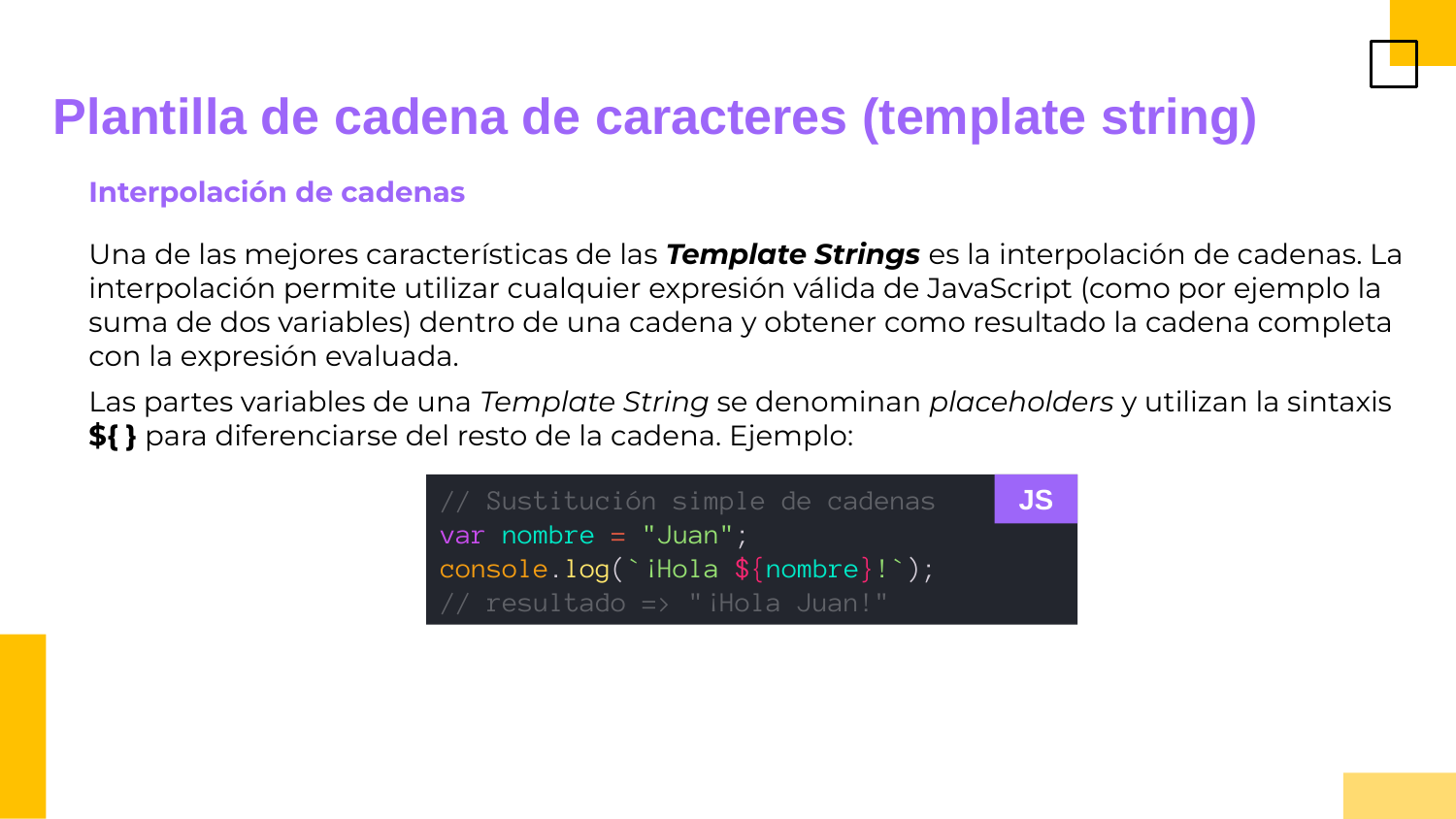

Plantilla de cadena de caracteres (template string)
Interpolación de cadenas
Una de las mejores características de las Template Strings es la interpolación de cadenas. La interpolación permite utilizar cualquier expresión válida de JavaScript (como por ejemplo la suma de dos variables) dentro de una cadena y obtener como resultado la cadena completa con la expresión evaluada.
Las partes variables de una Template String se denominan placeholders y utilizan la sintaxis ${ } para diferenciarse del resto de la cadena. Ejemplo:
// Sustitución simple de cadenas
var nombre = "Juan";
console.log(`¡Hola ${nombre}!`);
// resultado => "¡Hola Juan!"
JS